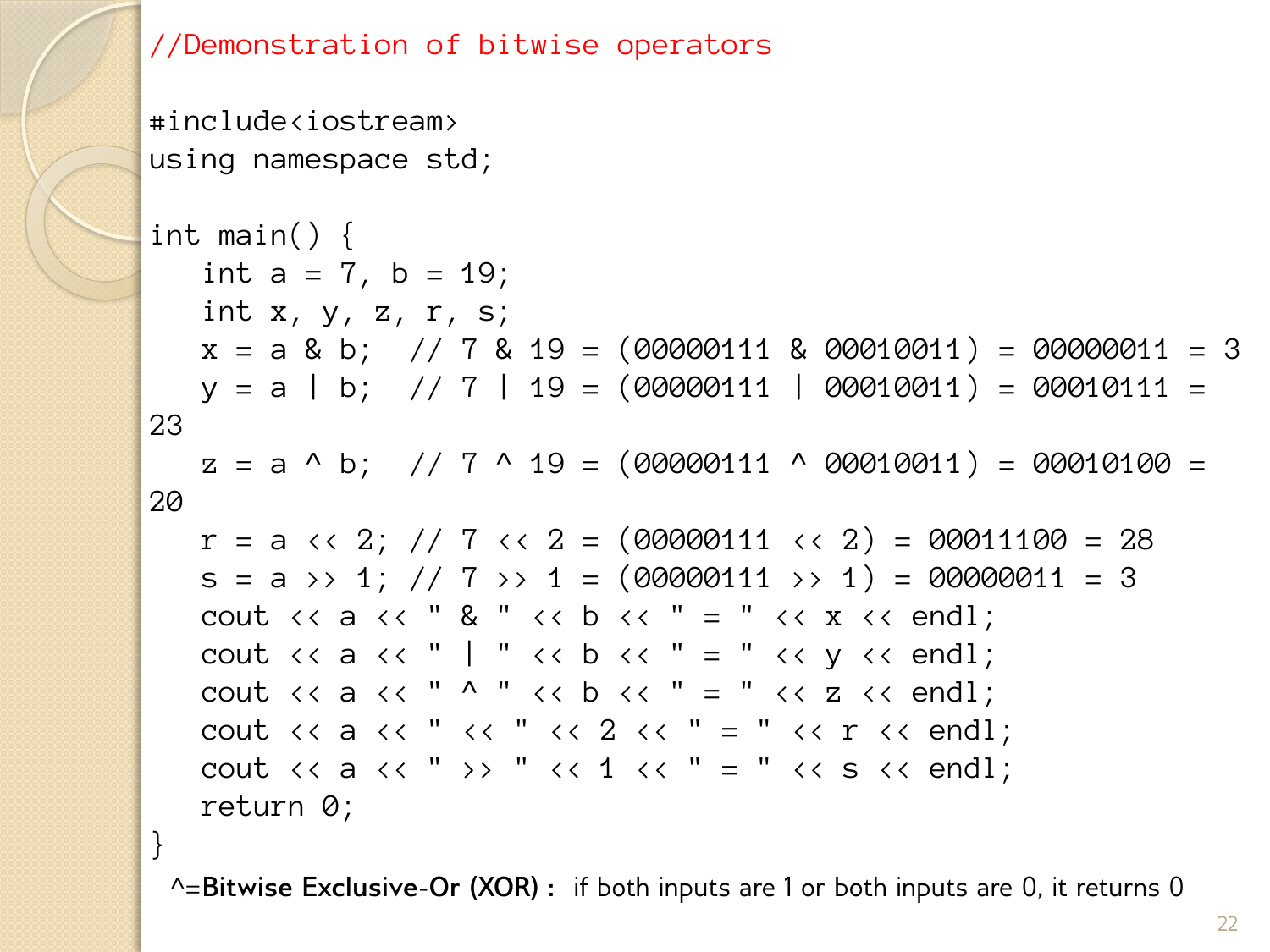

//Demonstration of bitwise operators

#include<iostream>
using namespace std;

int main() {
   int a = 7, b = 19;
   int x, y, z, r, s;
   x = a & b;  // 7 & 19 = (00000111 & 00010011) = 00000011 = 3
   y = a | b;  // 7 | 19 = (00000111 | 00010011) = 00010111 = 23
   z = a ^ b;  // 7 ^ 19 = (00000111 ^ 00010011) = 00010100 = 20
   r = a << 2; // 7 << 2 = (00000111 << 2) = 00011100 = 28
   s = a >> 1; // 7 >> 1 = (00000111 >> 1) = 00000011 = 3
   cout << a << " & " << b << " = " << x << endl;
   cout << a << " | " << b << " = " << y << endl;
   cout << a << " ^ " << b << " = " << z << endl;
   cout << a << " << " << 2 << " = " << r << endl;
   cout << a << " >> " << 1 << " = " << s << endl;
   return 0;
}
^=Bitwise Exclusive-Or (XOR) :  if both inputs are 1 or both inputs are 0, it returns 0
22